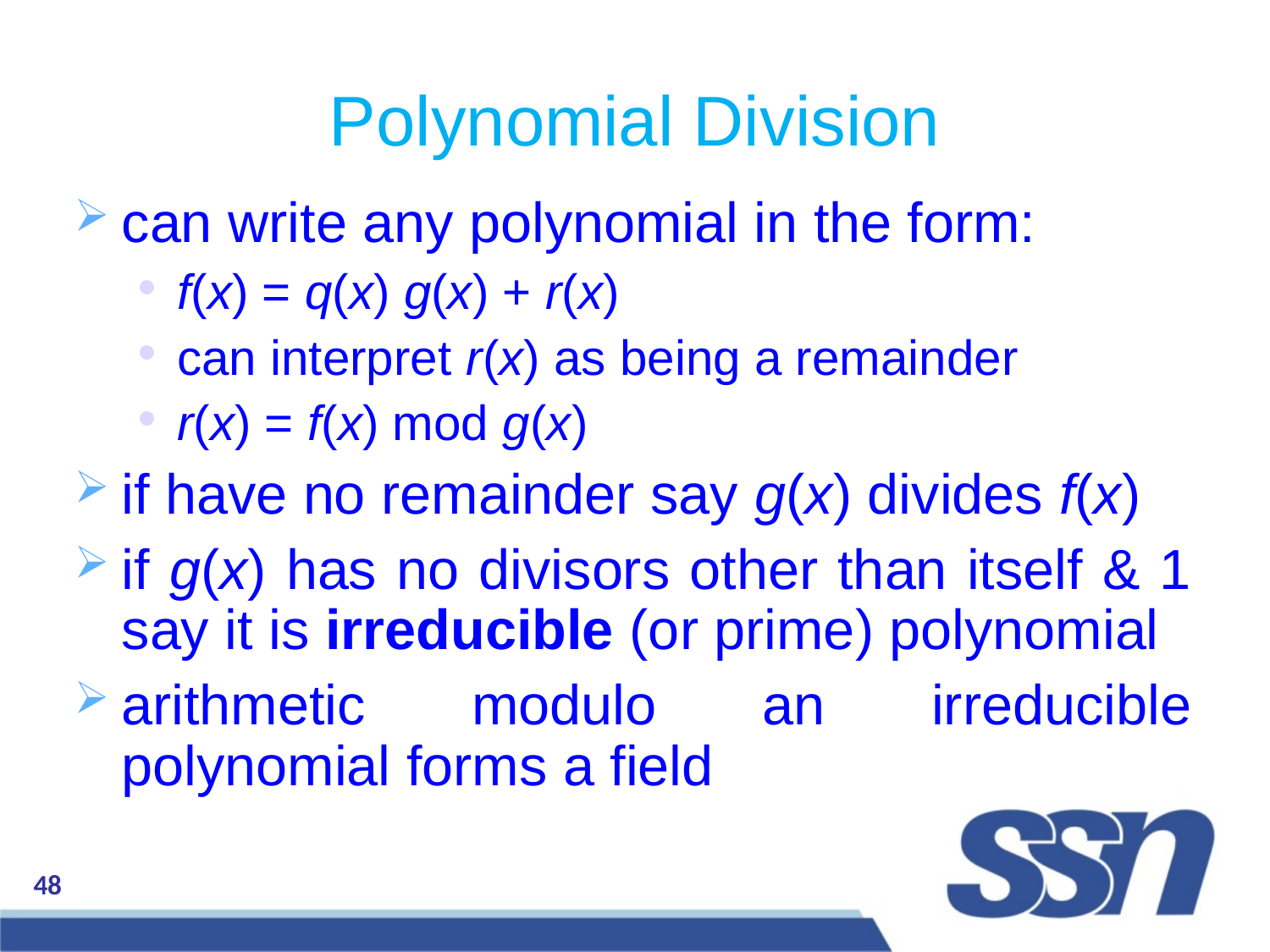

Polynomial Division
can write any polynomial in the form:
f(x) = q(x) g(x) + r(x)
can interpret r(x) as being a remainder
r(x) = f(x) mod g(x)
if have no remainder say g(x) divides f(x)
if g(x) has no divisors other than itself & 1 say it is irreducible (or prime) polynomial
arithmetic modulo an irreducible polynomial forms a field